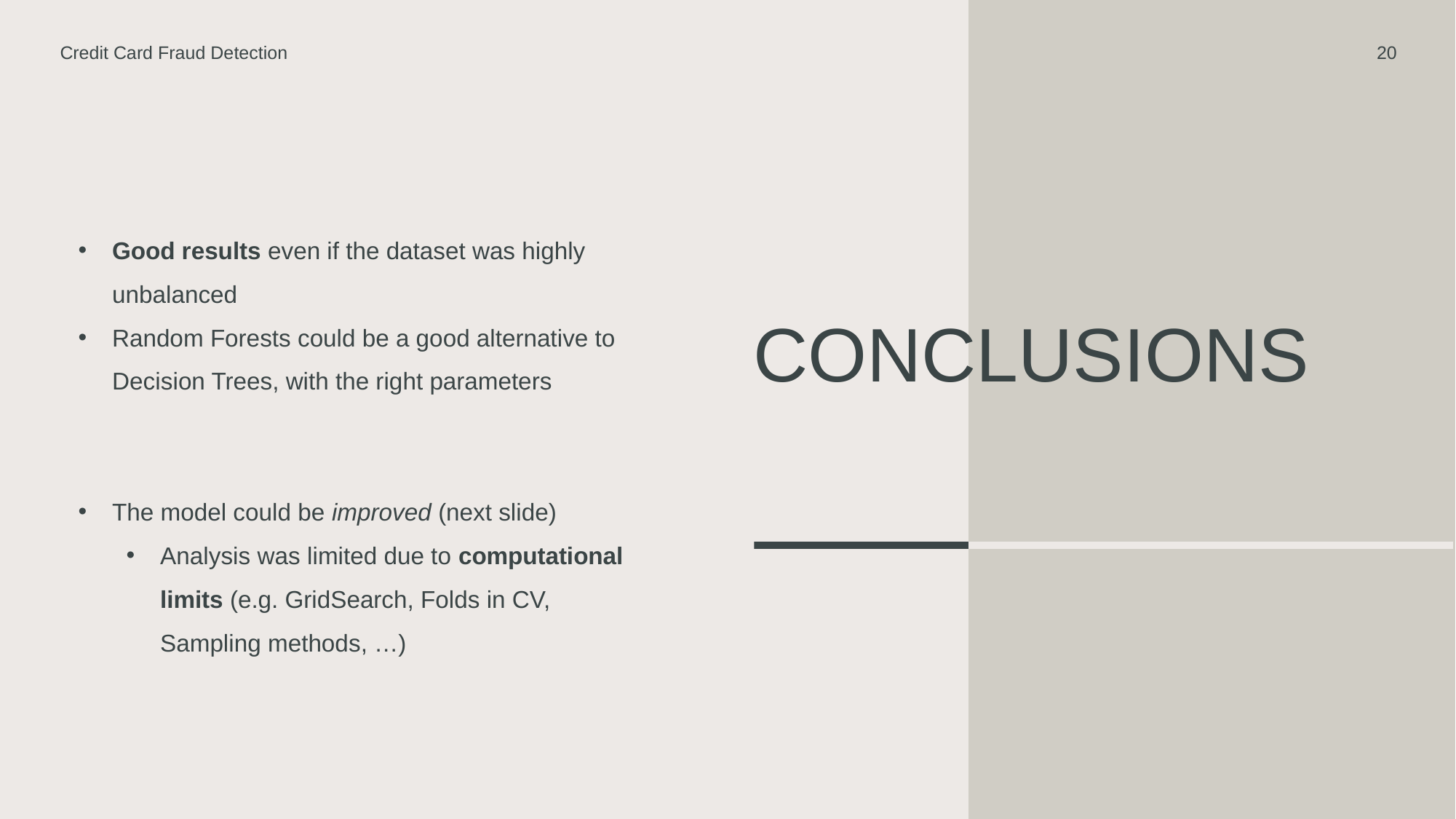

Credit Card Fraud Detection
20
Good results even if the dataset was highly unbalanced
Random Forests could be a good alternative to Decision Trees, with the right parameters

The model could be improved (next slide)
Analysis was limited due to computational limits (e.g. GridSearch, Folds in CV, Sampling methods, …)
# Conclusions